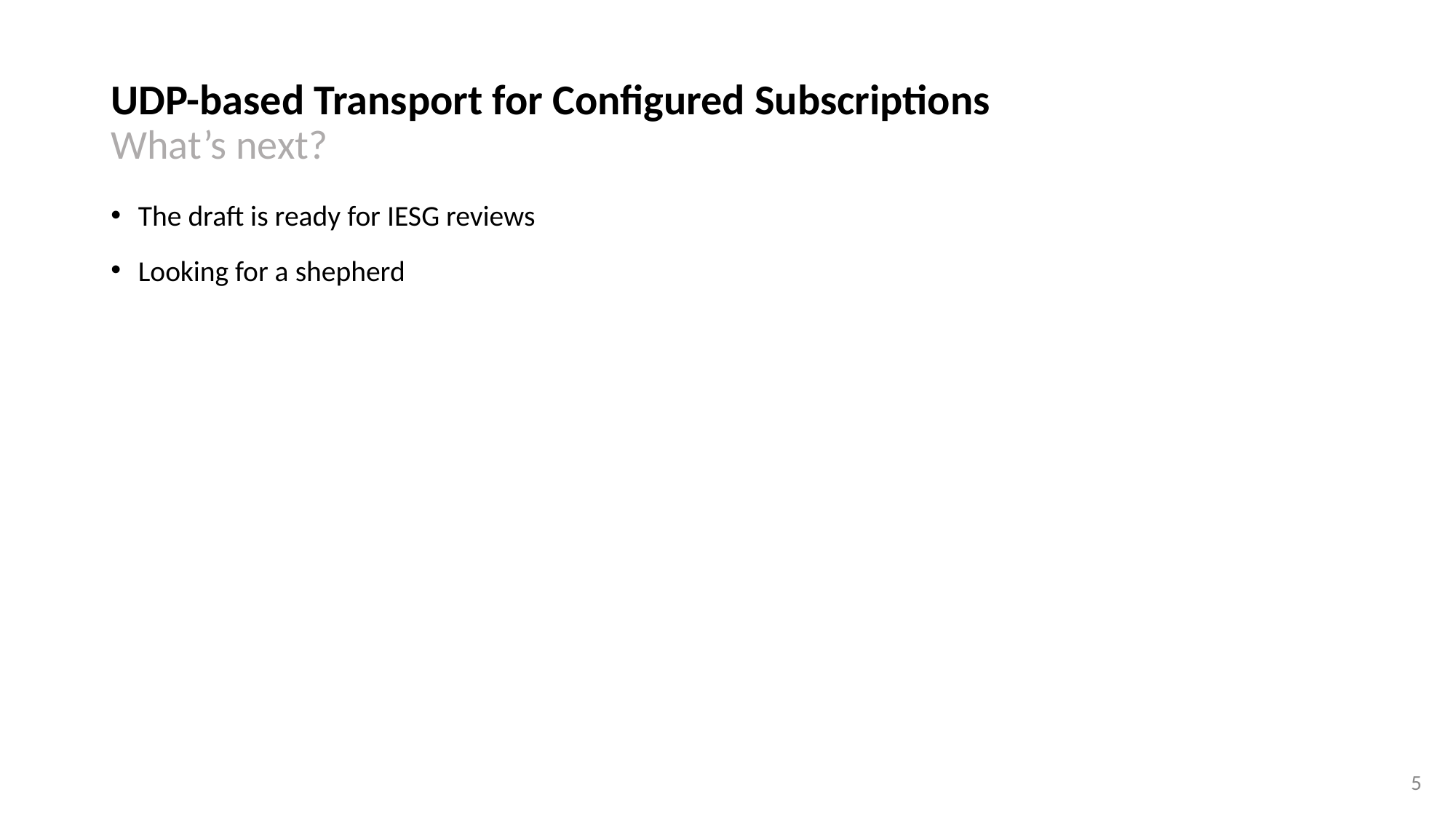

# UDP-based Transport for Configured Subscriptions What’s next?
The draft is ready for IESG reviews
Looking for a shepherd
5